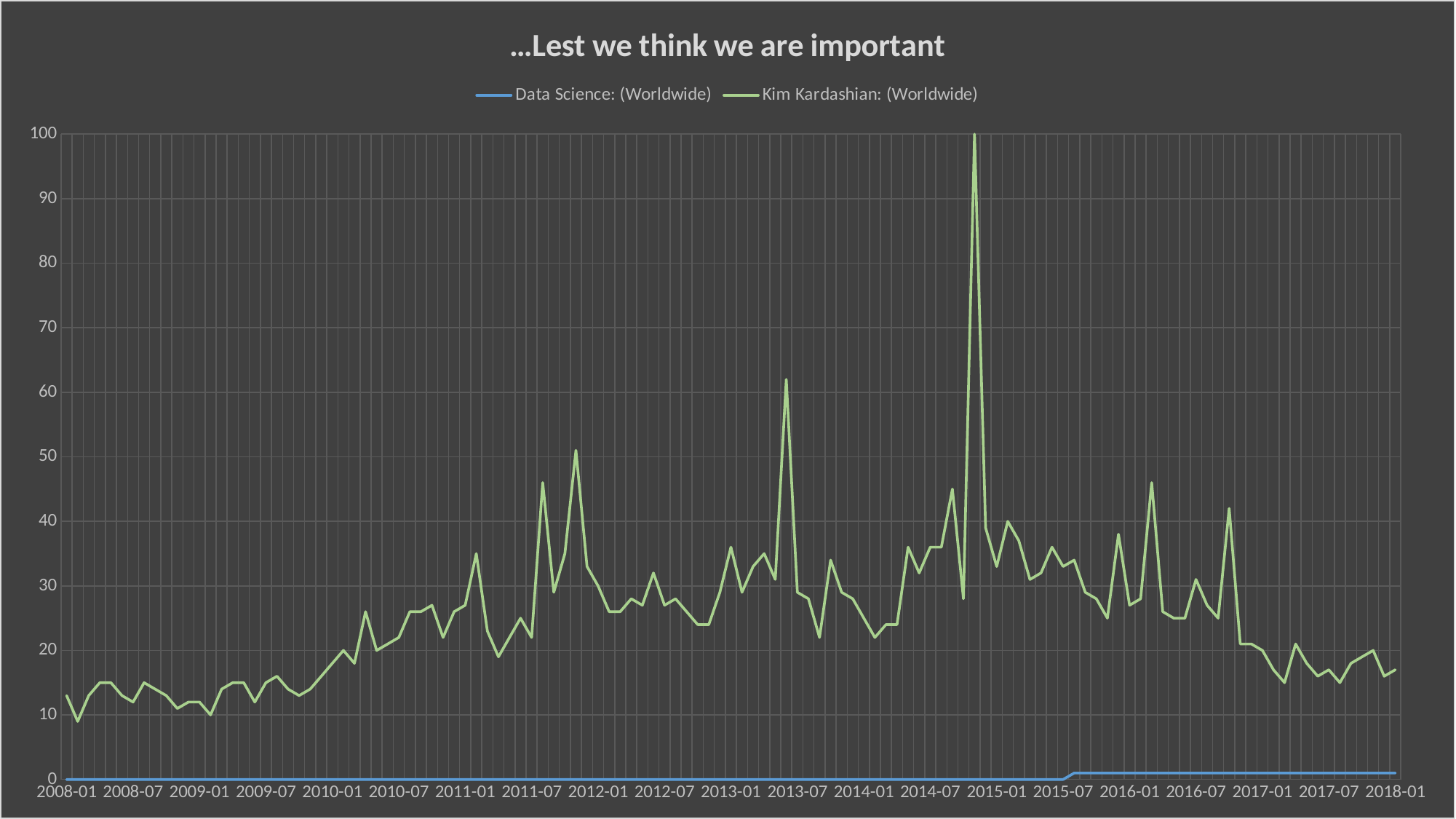

### Chart: …Lest we think we are important

| Category | Data Science: (Worldwide) | Kim Kardashian: (Worldwide) |
|---|---|---|
| 2008-01 | 0.0 | 13.0 |
| 2008-02 | 0.0 | 9.0 |
| 2008-03 | 0.0 | 13.0 |
| 2008-04 | 0.0 | 15.0 |
| 2008-05 | 0.0 | 15.0 |
| 2008-06 | 0.0 | 13.0 |
| 2008-07 | 0.0 | 12.0 |
| 2008-08 | 0.0 | 15.0 |
| 2008-09 | 0.0 | 14.0 |
| 2008-10 | 0.0 | 13.0 |
| 2008-11 | 0.0 | 11.0 |
| 2008-12 | 0.0 | 12.0 |
| 2009-01 | 0.0 | 12.0 |
| 2009-02 | 0.0 | 10.0 |
| 2009-03 | 0.0 | 14.0 |
| 2009-04 | 0.0 | 15.0 |
| 2009-05 | 0.0 | 15.0 |
| 2009-06 | 0.0 | 12.0 |
| 2009-07 | 0.0 | 15.0 |
| 2009-08 | 0.0 | 16.0 |
| 2009-09 | 0.0 | 14.0 |
| 2009-10 | 0.0 | 13.0 |
| 2009-11 | 0.0 | 14.0 |
| 2009-12 | 0.0 | 16.0 |
| 2010-01 | 0.0 | 18.0 |
| 2010-02 | 0.0 | 20.0 |
| 2010-03 | 0.0 | 18.0 |
| 2010-04 | 0.0 | 26.0 |
| 2010-05 | 0.0 | 20.0 |
| 2010-06 | 0.0 | 21.0 |
| 2010-07 | 0.0 | 22.0 |
| 2010-08 | 0.0 | 26.0 |
| 2010-09 | 0.0 | 26.0 |
| 2010-10 | 0.0 | 27.0 |
| 2010-11 | 0.0 | 22.0 |
| 2010-12 | 0.0 | 26.0 |
| 2011-01 | 0.0 | 27.0 |
| 2011-02 | 0.0 | 35.0 |
| 2011-03 | 0.0 | 23.0 |
| 2011-04 | 0.0 | 19.0 |
| 2011-05 | 0.0 | 22.0 |
| 2011-06 | 0.0 | 25.0 |
| 2011-07 | 0.0 | 22.0 |
| 2011-08 | 0.0 | 46.0 |
| 2011-09 | 0.0 | 29.0 |
| 2011-10 | 0.0 | 35.0 |
| 2011-11 | 0.0 | 51.0 |
| 2011-12 | 0.0 | 33.0 |
| 2012-01 | 0.0 | 30.0 |
| 2012-02 | 0.0 | 26.0 |
| 2012-03 | 0.0 | 26.0 |
| 2012-04 | 0.0 | 28.0 |
| 2012-05 | 0.0 | 27.0 |
| 2012-06 | 0.0 | 32.0 |
| 2012-07 | 0.0 | 27.0 |
| 2012-08 | 0.0 | 28.0 |
| 2012-09 | 0.0 | 26.0 |
| 2012-10 | 0.0 | 24.0 |
| 2012-11 | 0.0 | 24.0 |
| 2012-12 | 0.0 | 29.0 |
| 2013-01 | 0.0 | 36.0 |
| 2013-02 | 0.0 | 29.0 |
| 2013-03 | 0.0 | 33.0 |
| 2013-04 | 0.0 | 35.0 |
| 2013-05 | 0.0 | 31.0 |
| 2013-06 | 0.0 | 62.0 |
| 2013-07 | 0.0 | 29.0 |
| 2013-08 | 0.0 | 28.0 |
| 2013-09 | 0.0 | 22.0 |
| 2013-10 | 0.0 | 34.0 |
| 2013-11 | 0.0 | 29.0 |
| 2013-12 | 0.0 | 28.0 |
| 2014-01 | 0.0 | 25.0 |
| 2014-02 | 0.0 | 22.0 |
| 2014-03 | 0.0 | 24.0 |
| 2014-04 | 0.0 | 24.0 |
| 2014-05 | 0.0 | 36.0 |
| 2014-06 | 0.0 | 32.0 |
| 2014-07 | 0.0 | 36.0 |
| 2014-08 | 0.0 | 36.0 |
| 2014-09 | 0.0 | 45.0 |
| 2014-10 | 0.0 | 28.0 |
| 2014-11 | 0.0 | 100.0 |
| 2014-12 | 0.0 | 39.0 |
| 2015-01 | 0.0 | 33.0 |
| 2015-02 | 0.0 | 40.0 |
| 2015-03 | 0.0 | 37.0 |
| 2015-04 | 0.0 | 31.0 |
| 2015-05 | 0.0 | 32.0 |
| 2015-06 | 0.0 | 36.0 |
| 2015-07 | 0.0 | 33.0 |
| 2015-08 | 1.0 | 34.0 |
| 2015-09 | 1.0 | 29.0 |
| 2015-10 | 1.0 | 28.0 |
| 2015-11 | 1.0 | 25.0 |
| 2015-12 | 1.0 | 38.0 |
| 2016-01 | 1.0 | 27.0 |
| 2016-02 | 1.0 | 28.0 |
| 2016-03 | 1.0 | 46.0 |
| 2016-04 | 1.0 | 26.0 |
| 2016-05 | 1.0 | 25.0 |
| 2016-06 | 1.0 | 25.0 |
| 2016-07 | 1.0 | 31.0 |
| 2016-08 | 1.0 | 27.0 |
| 2016-09 | 1.0 | 25.0 |
| 2016-10 | 1.0 | 42.0 |
| 2016-11 | 1.0 | 21.0 |
| 2016-12 | 1.0 | 21.0 |
| 2017-01 | 1.0 | 20.0 |
| 2017-02 | 1.0 | 17.0 |
| 2017-03 | 1.0 | 15.0 |
| 2017-04 | 1.0 | 21.0 |
| 2017-05 | 1.0 | 18.0 |
| 2017-06 | 1.0 | 16.0 |
| 2017-07 | 1.0 | 17.0 |
| 2017-08 | 1.0 | 15.0 |
| 2017-09 | 1.0 | 18.0 |
| 2017-10 | 1.0 | 19.0 |
| 2017-11 | 1.0 | 20.0 |
| 2017-12 | 1.0 | 16.0 |
| 2018-01 | 1.0 | 17.0 |
#